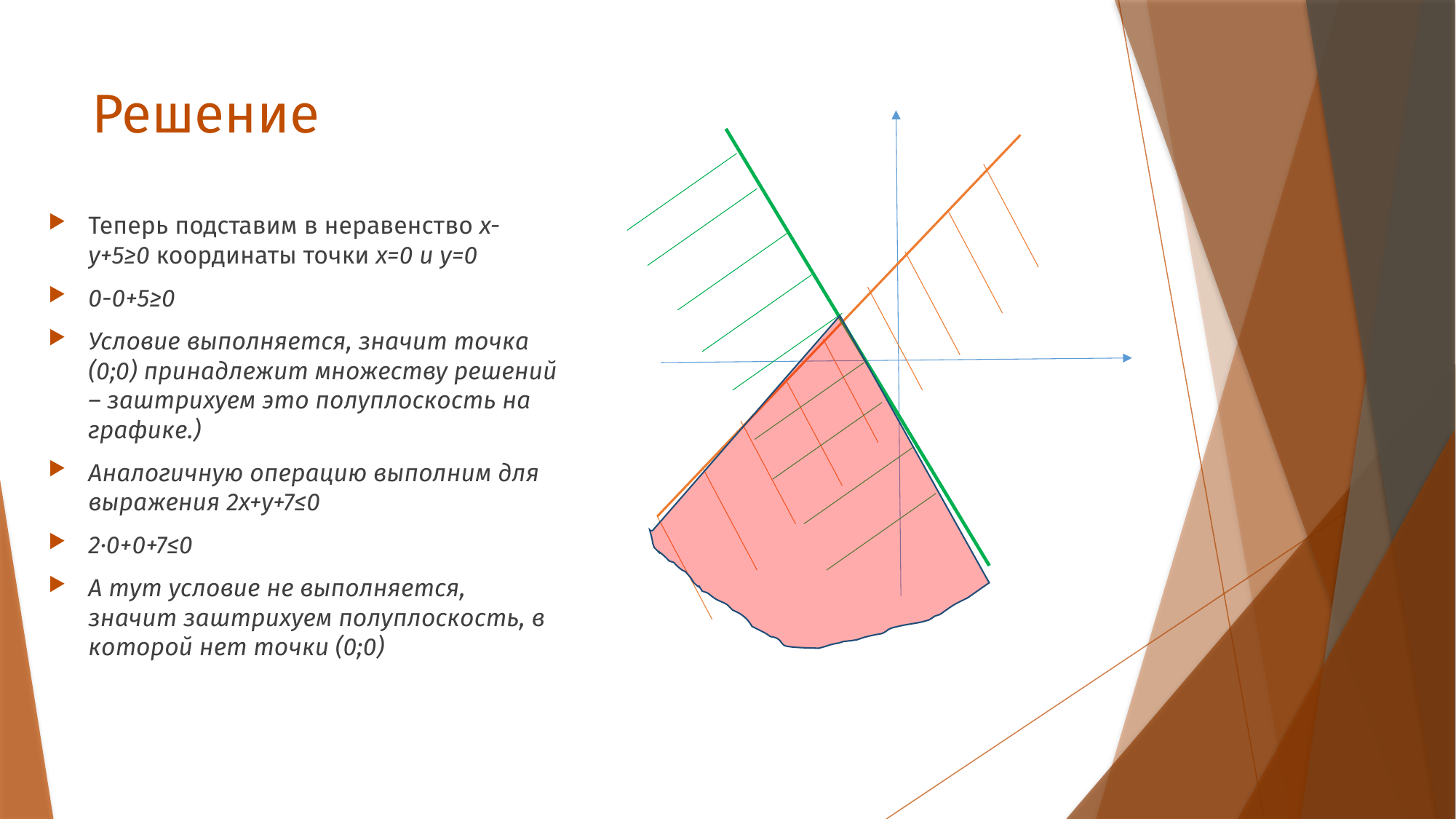

# Решение

Теперь подставим в неравенство х-у+5≥0 координаты точки х=0 и у=0
0-0+5≥0
Условие выполняется, значит точка (0;0) принадлежит множеству решений – заштрихуем это полуплоскость на графике.)
Аналогичную операцию выполним для выражения 2х+у+7≤0
2·0+0+7≤0
А тут условие не выполняется, значит заштрихуем полуплоскость, в которой нет точки (0;0)